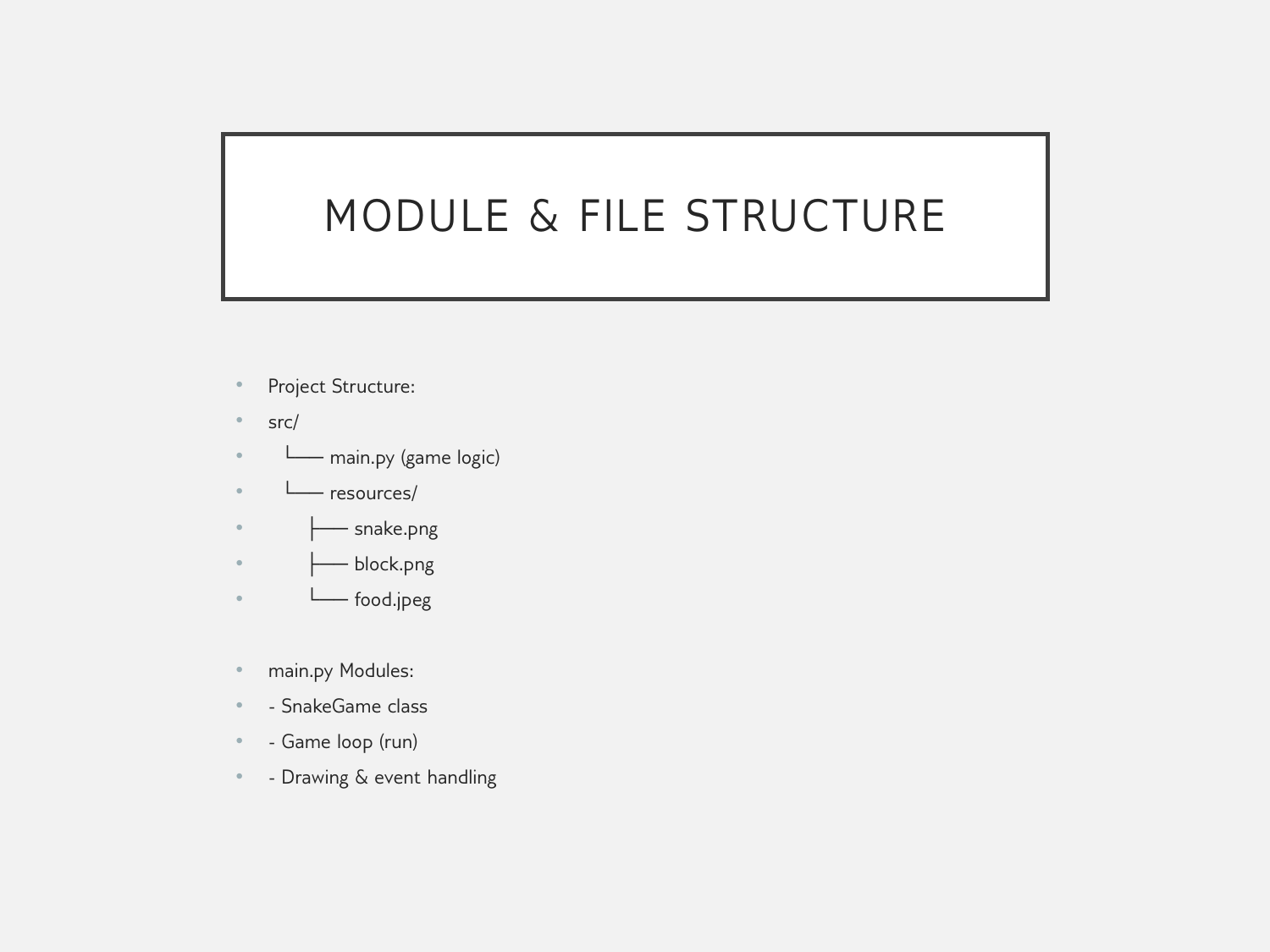

# Module & File Structure
Project Structure:
src/
  └── main.py (game logic)
  └── resources/
      ├── snake.png
      ├── block.png
      └── food.jpeg

main.py Modules:
- SnakeGame class
- Game loop (run)
- Drawing & event handling